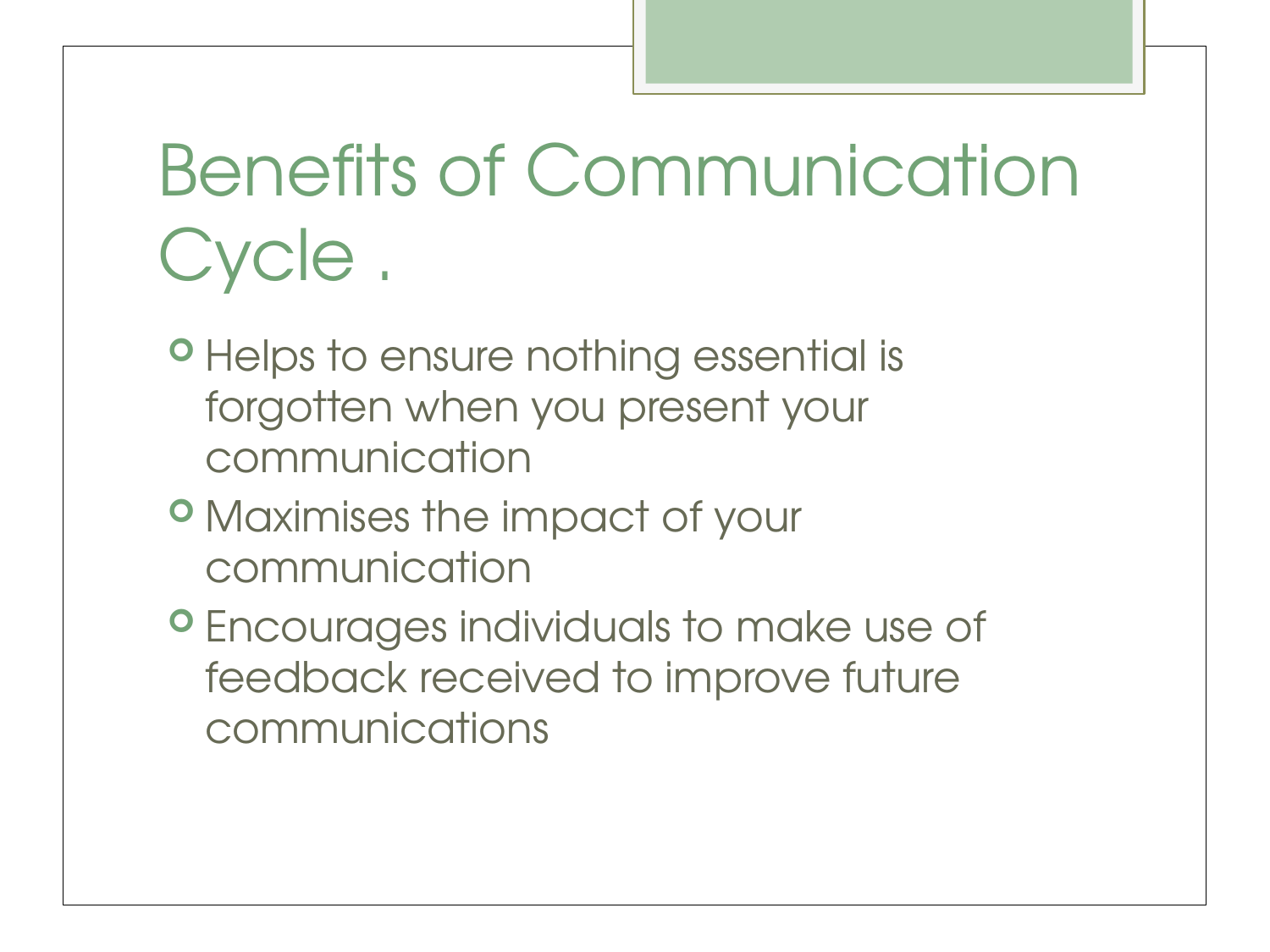

# Benefits of Communication Cycle .
Helps to ensure nothing essential is forgotten when you present your communication
Maximises the impact of your communication
Encourages individuals to make use of feedback received to improve future communications